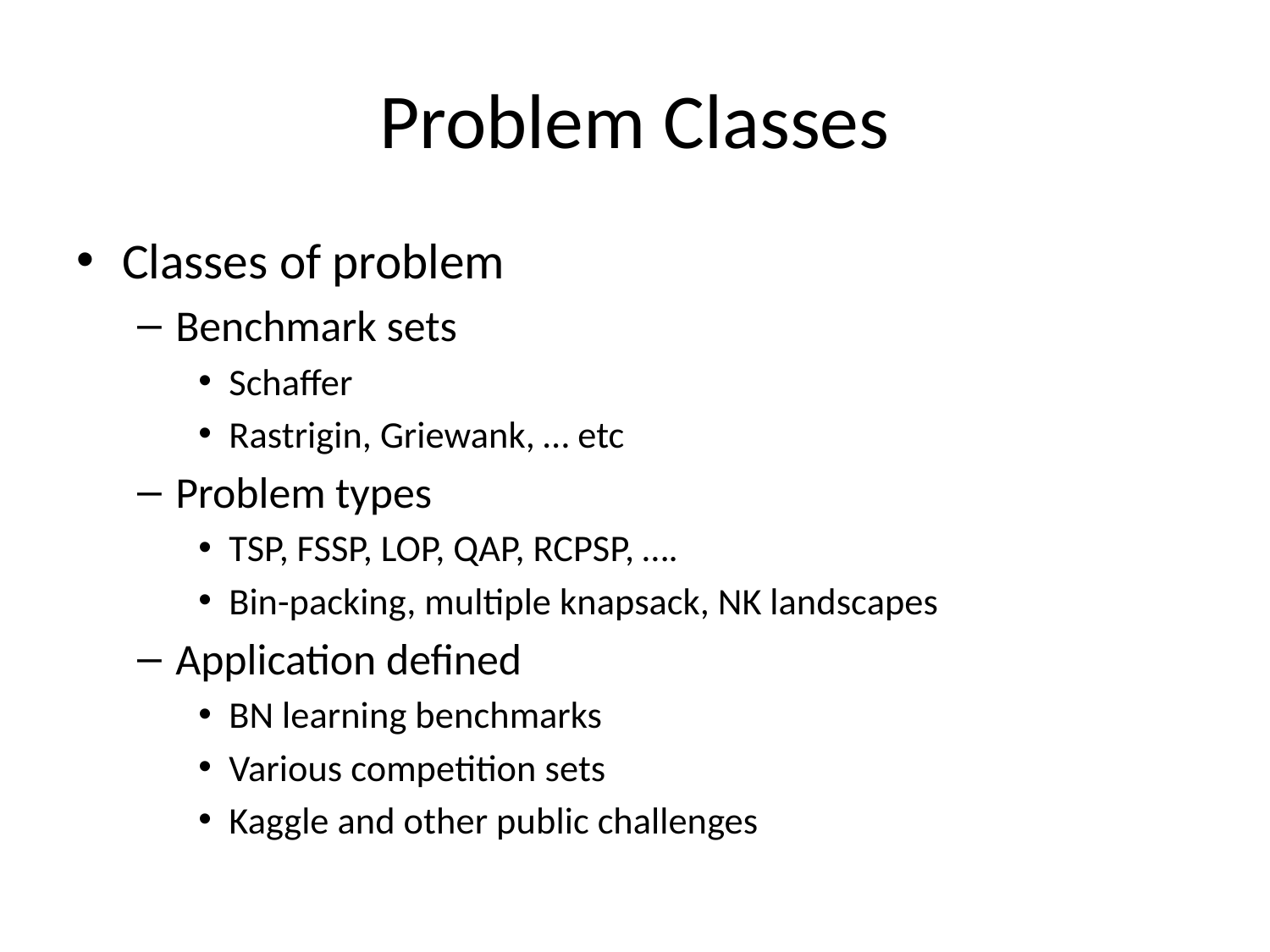

# Problem Classes
Classes of problem
Benchmark sets
Schaffer
Rastrigin, Griewank, … etc
Problem types
TSP, FSSP, LOP, QAP, RCPSP, ….
Bin-packing, multiple knapsack, NK landscapes
Application defined
BN learning benchmarks
Various competition sets
Kaggle and other public challenges